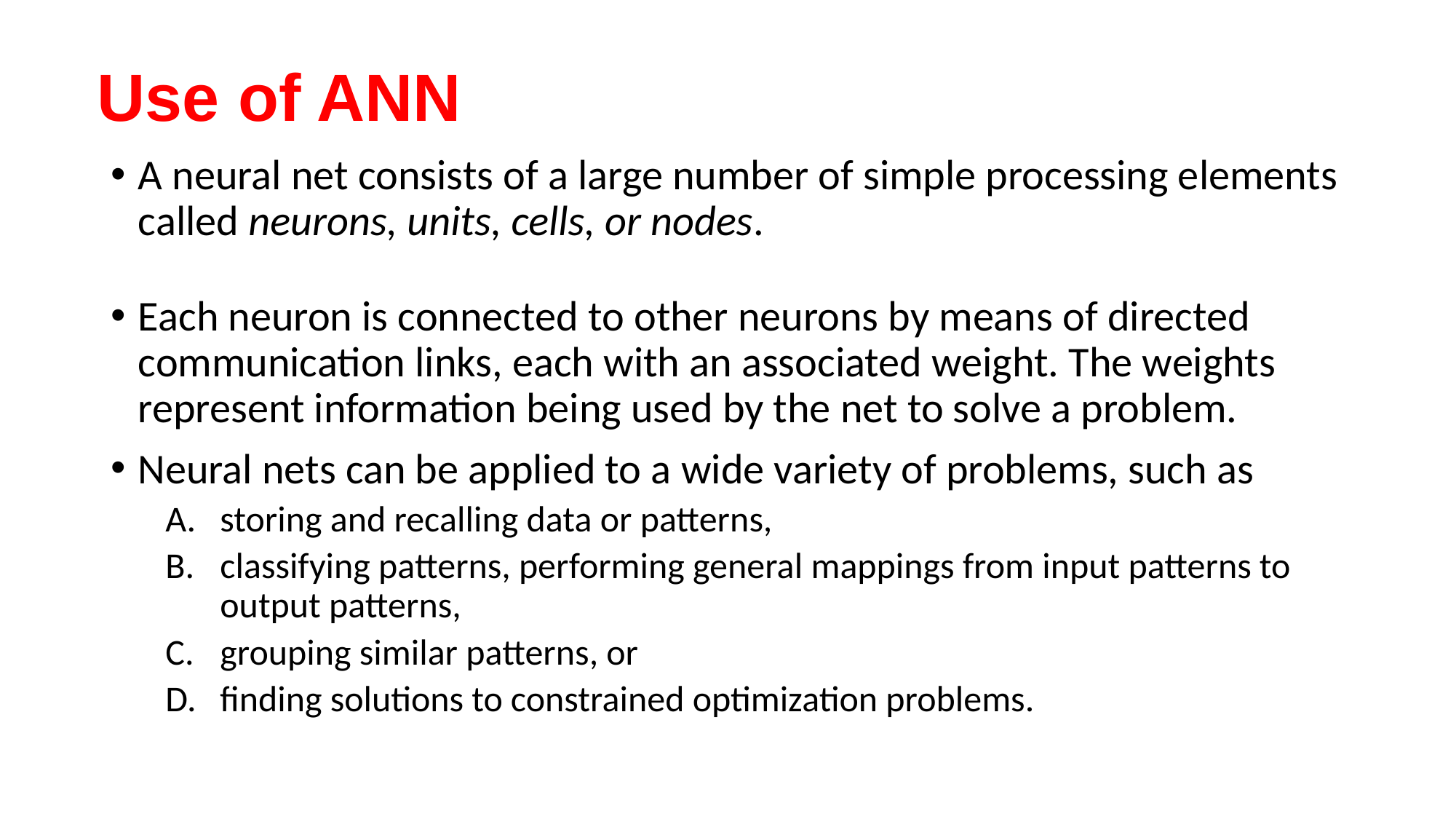

# Use of ANN
A neural net consists of a large number of simple processing elements called neurons, units, cells, or nodes.

Each neuron is connected to other neurons by means of directed  communication links, each with an associated weight. The weights represent information being used by the net to solve a problem.
Neural nets can be applied to a wide variety of problems, such as
storing and recalling data or patterns,
classifying patterns, performing general mappings from input patterns to output patterns,
grouping similar patterns, or
finding solutions to constrained optimization problems.